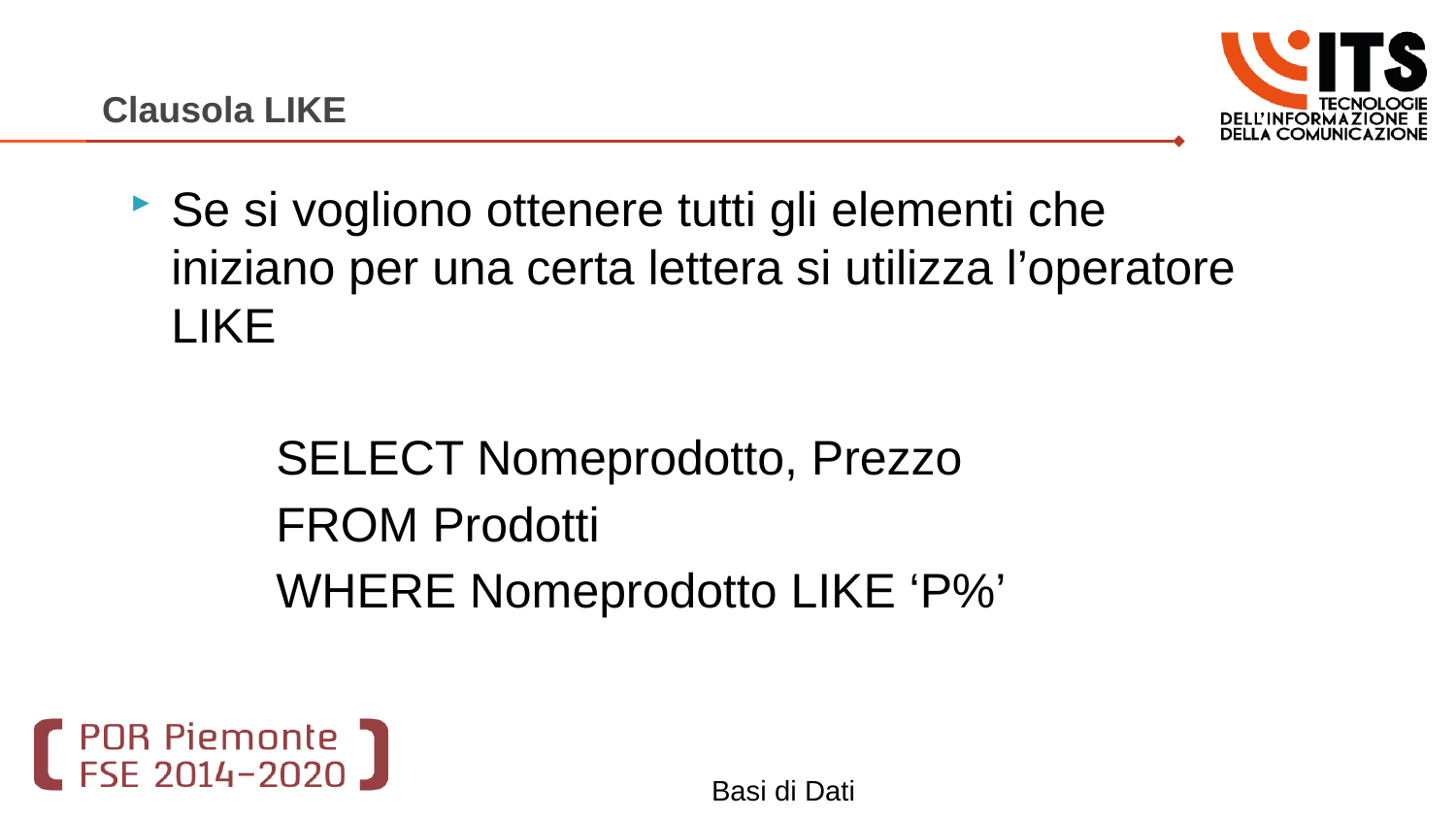

# Clausola LIKE

Se si vogliono ottenere tutti gli elementi che iniziano per una certa lettera si utilizza l’operatore LIKE

SELECT Nomeprodotto, Prezzo
FROM Prodotti
WHERE Nomeprodotto LIKE ‘P%’

Basi di Dati